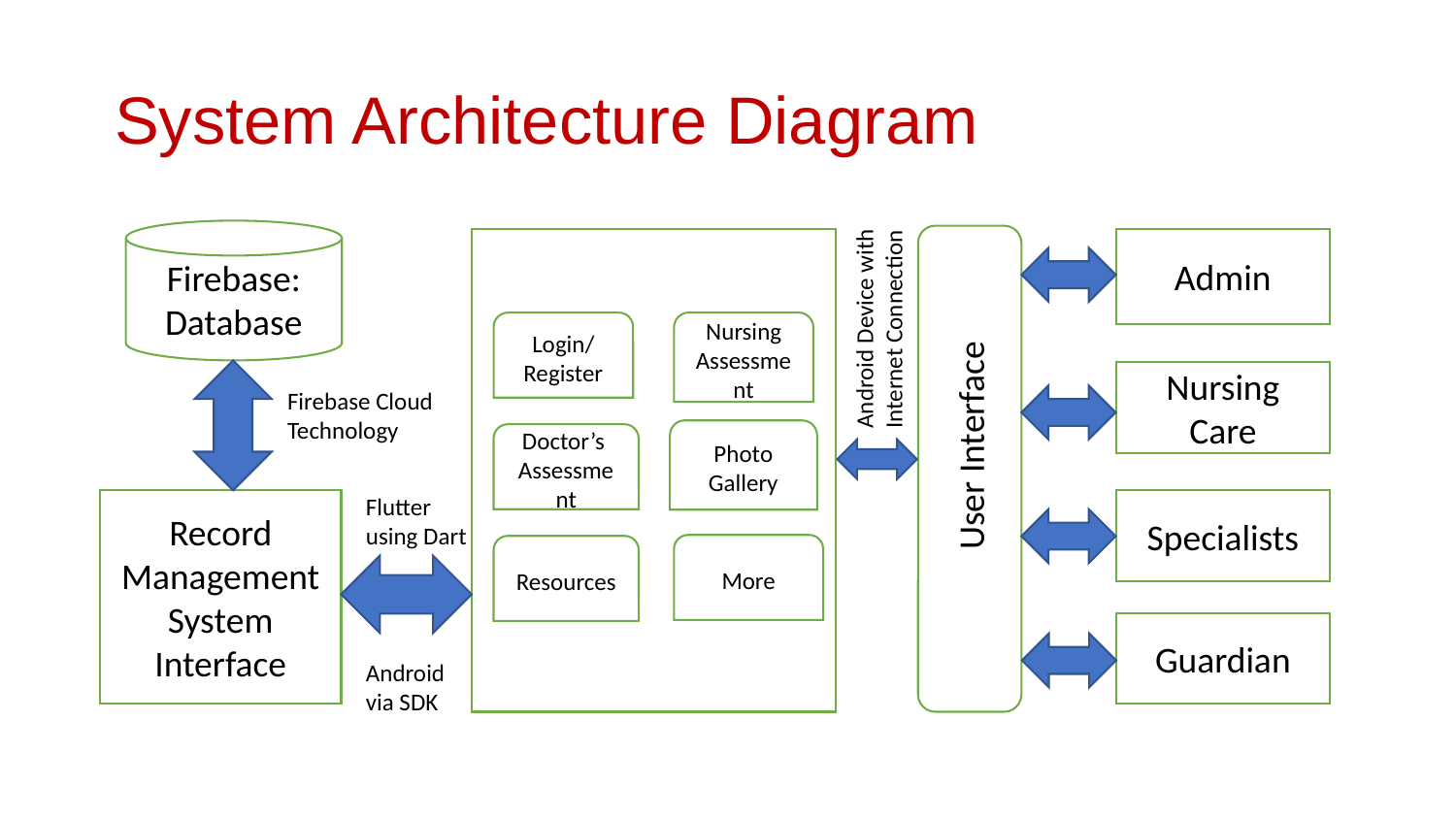

# System Architecture Diagram
Firebase: Database

Admin
Android Device with
Internet Connection
Login/
Register
Nursing
Assessment

Nursing Care

Firebase Cloud Technology
User Interface

Photo
Gallery
Doctor’s
Assessment
Flutter using Dart

Record
Management
System
Interface
Specialists

More
Resources
Guardian

Android via SDK